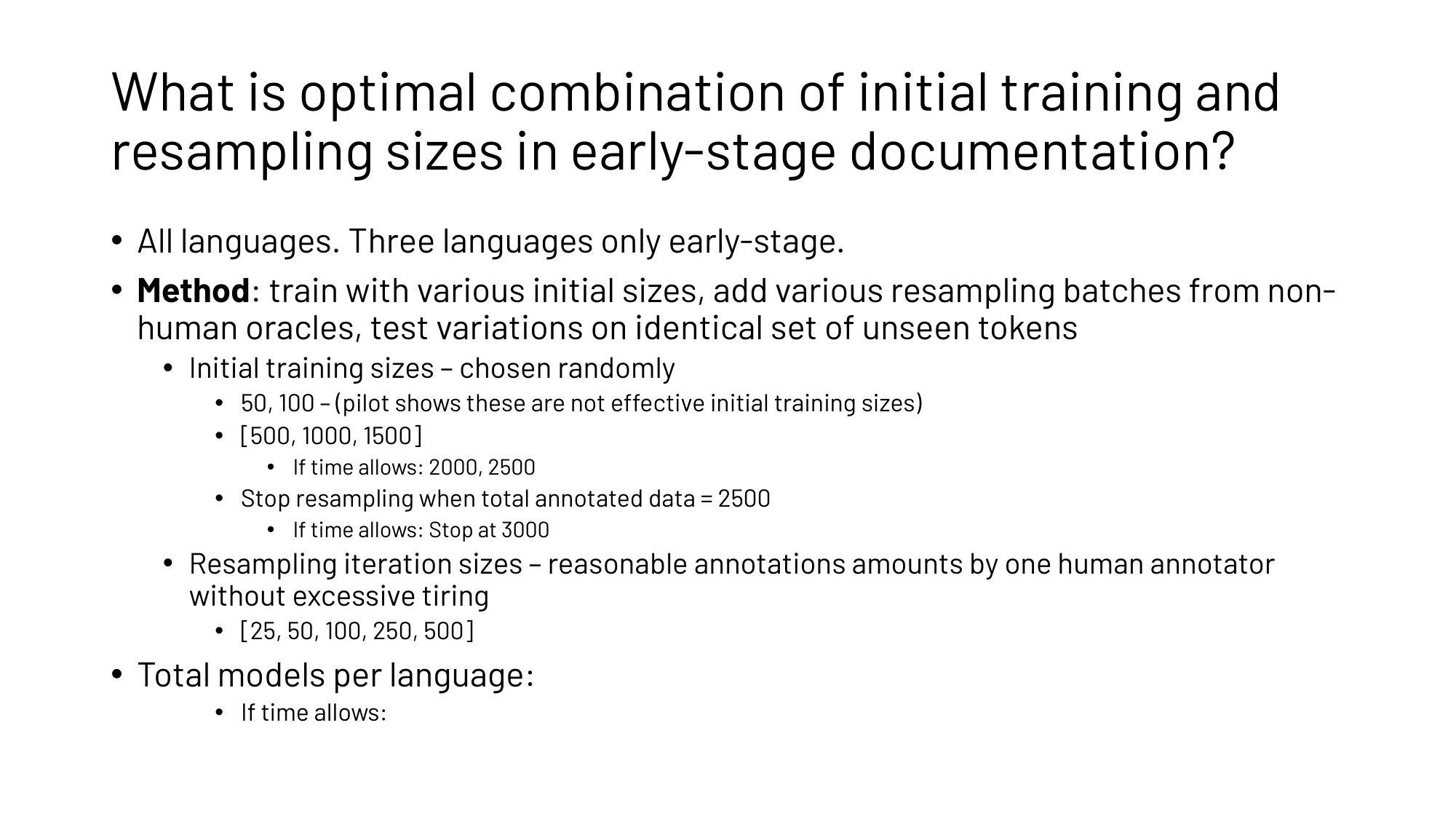

# What is optimal combination of initial training and resampling sizes in early-stage documentation?
All languages. Three languages only early-stage.
Method: train with various initial sizes, add various resampling batches from non-human oracles, test variations on identical set of unseen tokens
Initial training sizes – chosen randomly
50, 100 – (pilot shows these are not effective initial training sizes)
[500, 1000, 1500]
If time allows: 2000, 2500
Stop resampling when total annotated data = 2500
If time allows: Stop at 3000
Resampling iteration sizes – reasonable annotations amounts by one human annotator without excessive tiring
[25, 50, 100, 250, 500]
Total models per language:
If time allows: